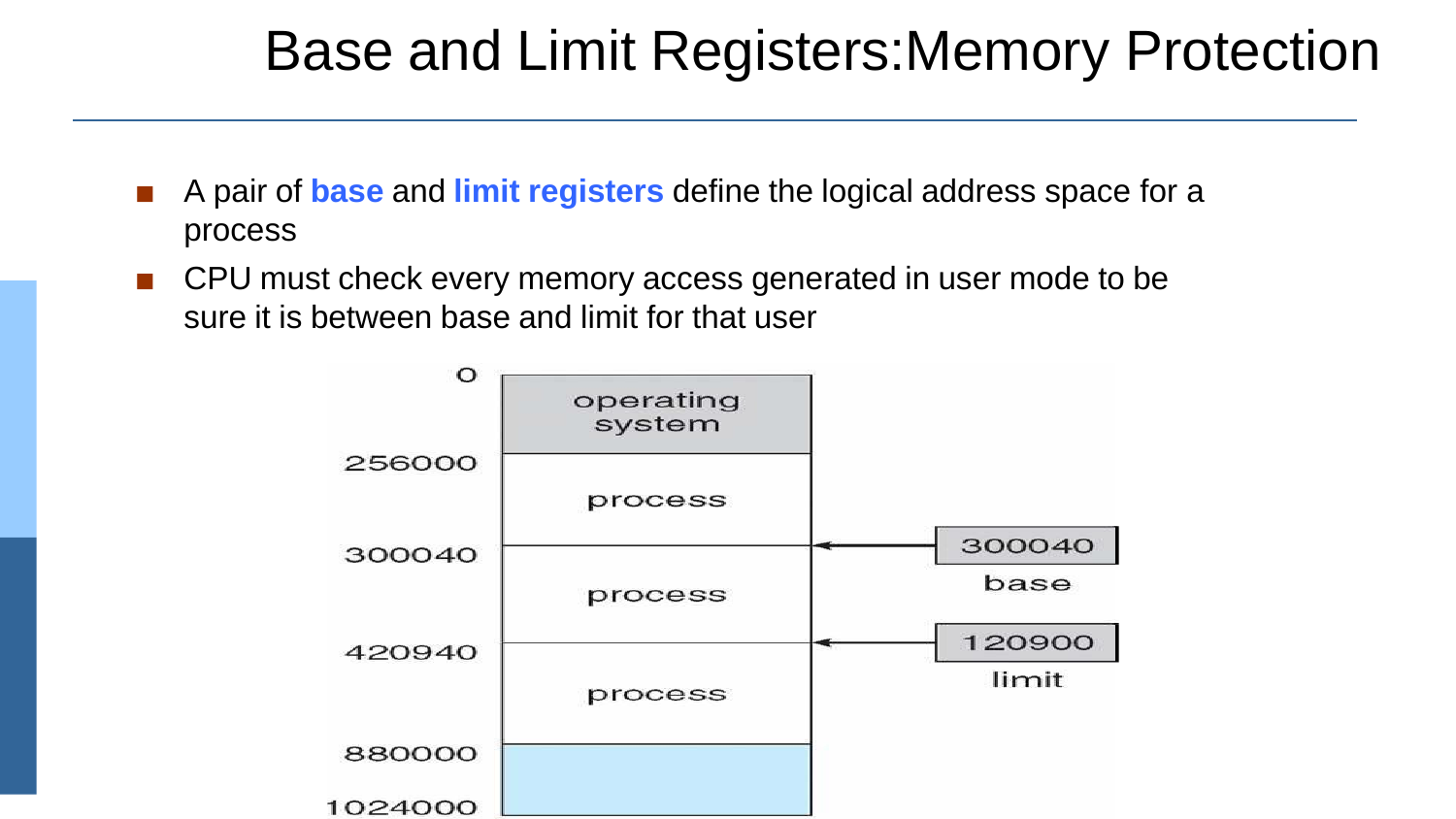

# Base and Limit Registers:Memory Protection

A pair of base and limit registers define the logical address space for a process
CPU must check every memory access generated in user mode to be sure it is between base and limit for that user